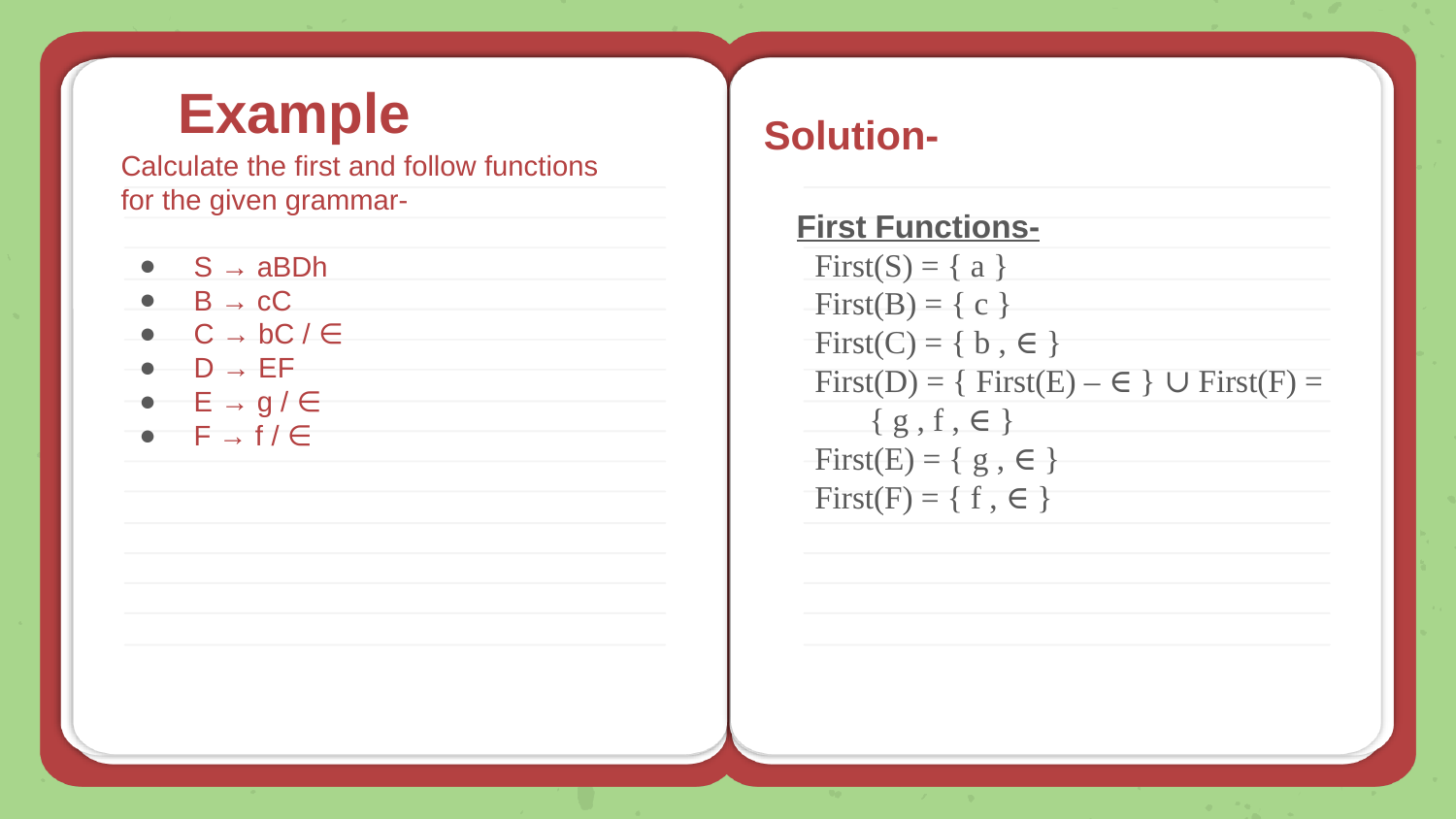

Example
# Solution-
Calculate the first and follow functions for the given grammar-
S → aBDh
B → cC
C → bC / ∈
D → EF
E → g / ∈
F → f / ∈

First Functions-
First(S) = { a }
First(B) = { c }
First(C) = { b , ∈ }
First(D) = { First(E) – ∈ } ∪ First(F) = { g , f , ∈ }
First(E) = { g , ∈ }
First(F) = { f , ∈ }